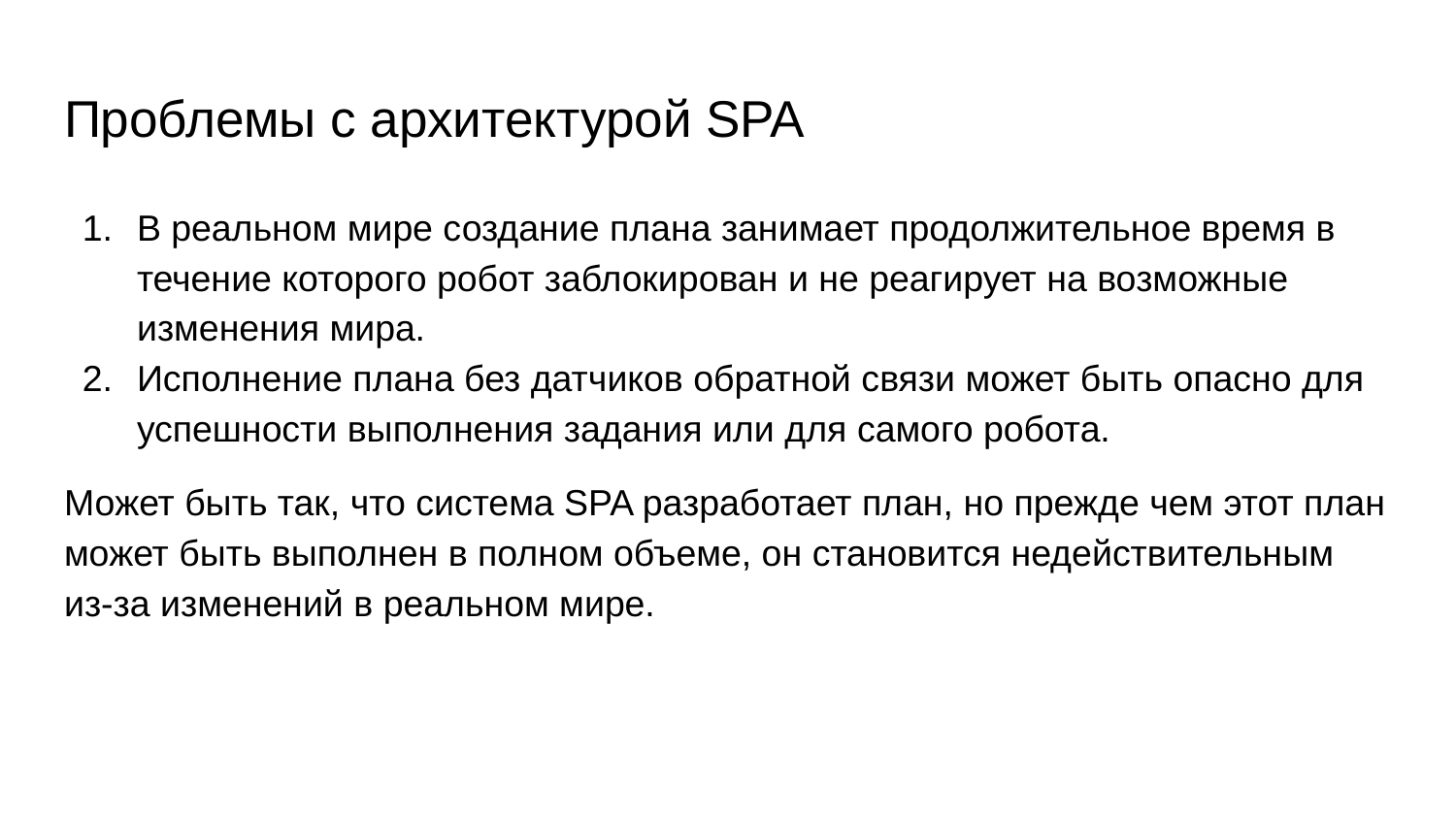

# Проблемы с архитектурой SPA
В реальном мире создание плана занимает продолжительное время в течение которого робот заблокирован и не реагирует на возможные изменения мира.
Исполнение плана без датчиков обратной связи может быть опасно для успешности выполнения задания или для самого робота.
Может быть так, что система SPA разработает план, но прежде чем этот план может быть выполнен в полном объеме, он становится недействительным из-за изменений в реальном мире.